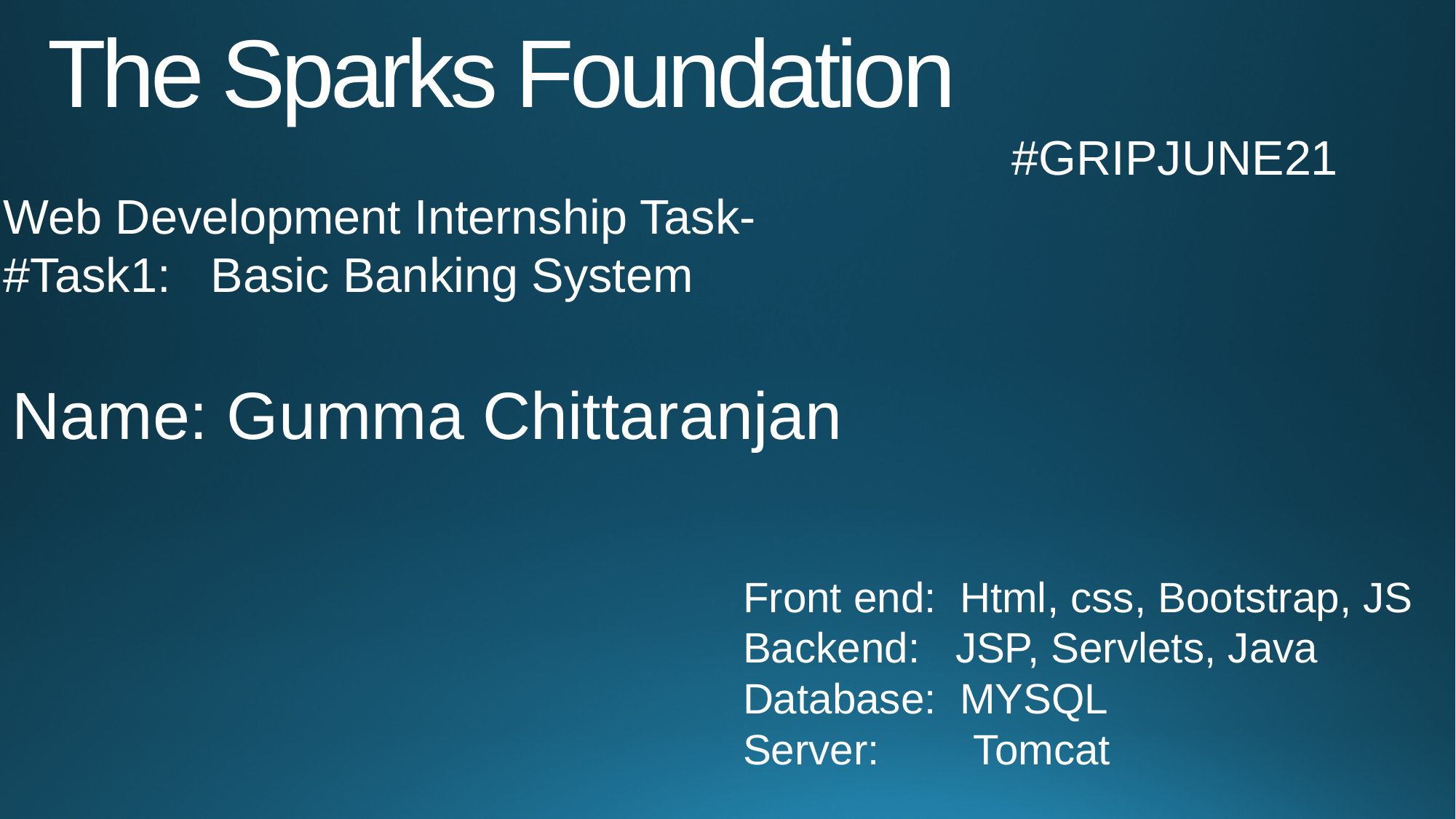

# The Sparks Foundation
#GRIPJUNE21
Web Development Internship Task-
#Task1:   Basic Banking System
Name: Gumma Chittaranjan
Front end:  Html, css, Bootstrap, JS
Backend:   JSP, Servlets, Java
Database:  MYSQL
Server:        Tomcat